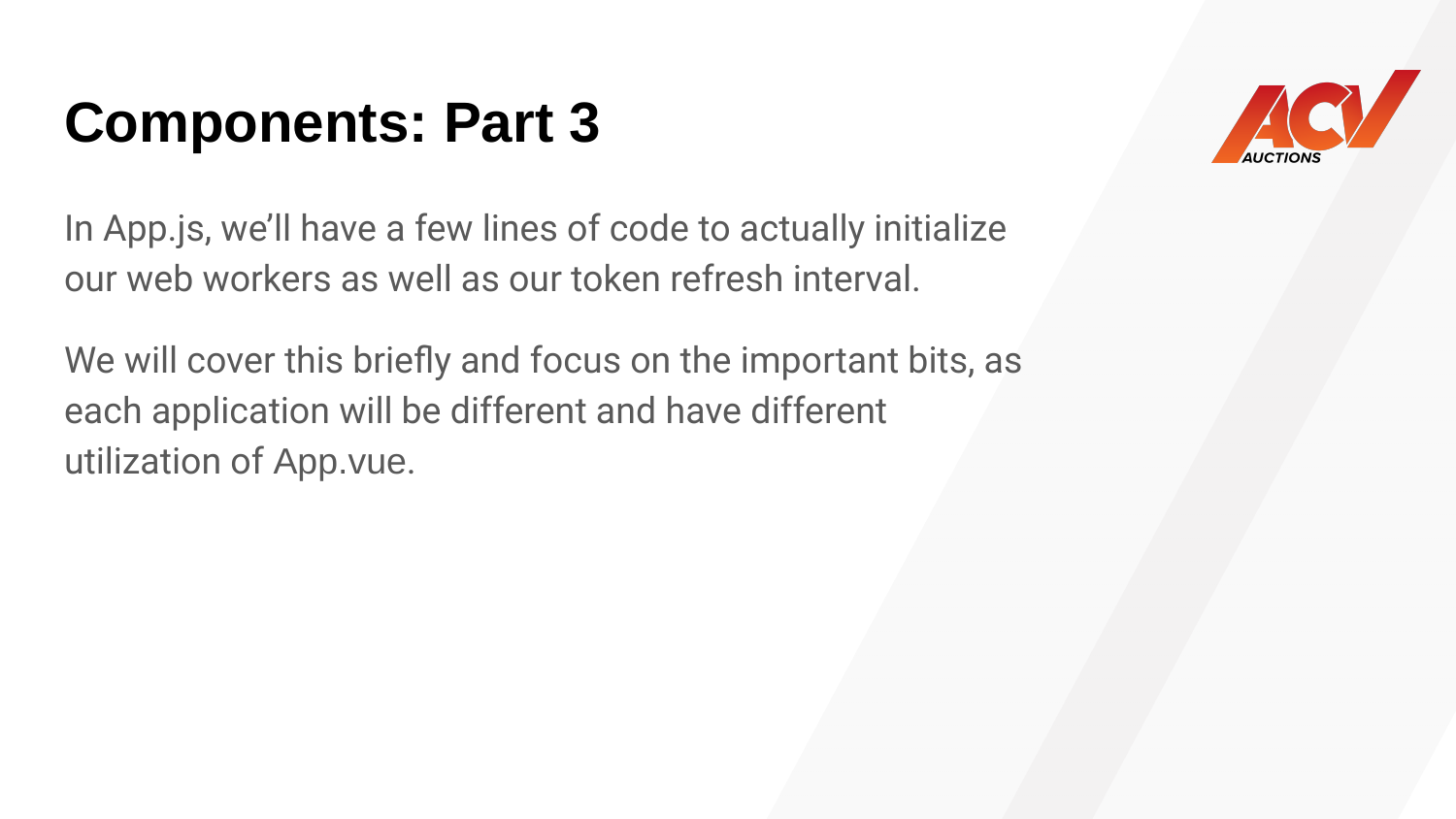

# Components: Part 3
In App.js, we’ll have a few lines of code to actually initialize our web workers as well as our token refresh interval.
We will cover this briefly and focus on the important bits, as each application will be different and have different utilization of App.vue.